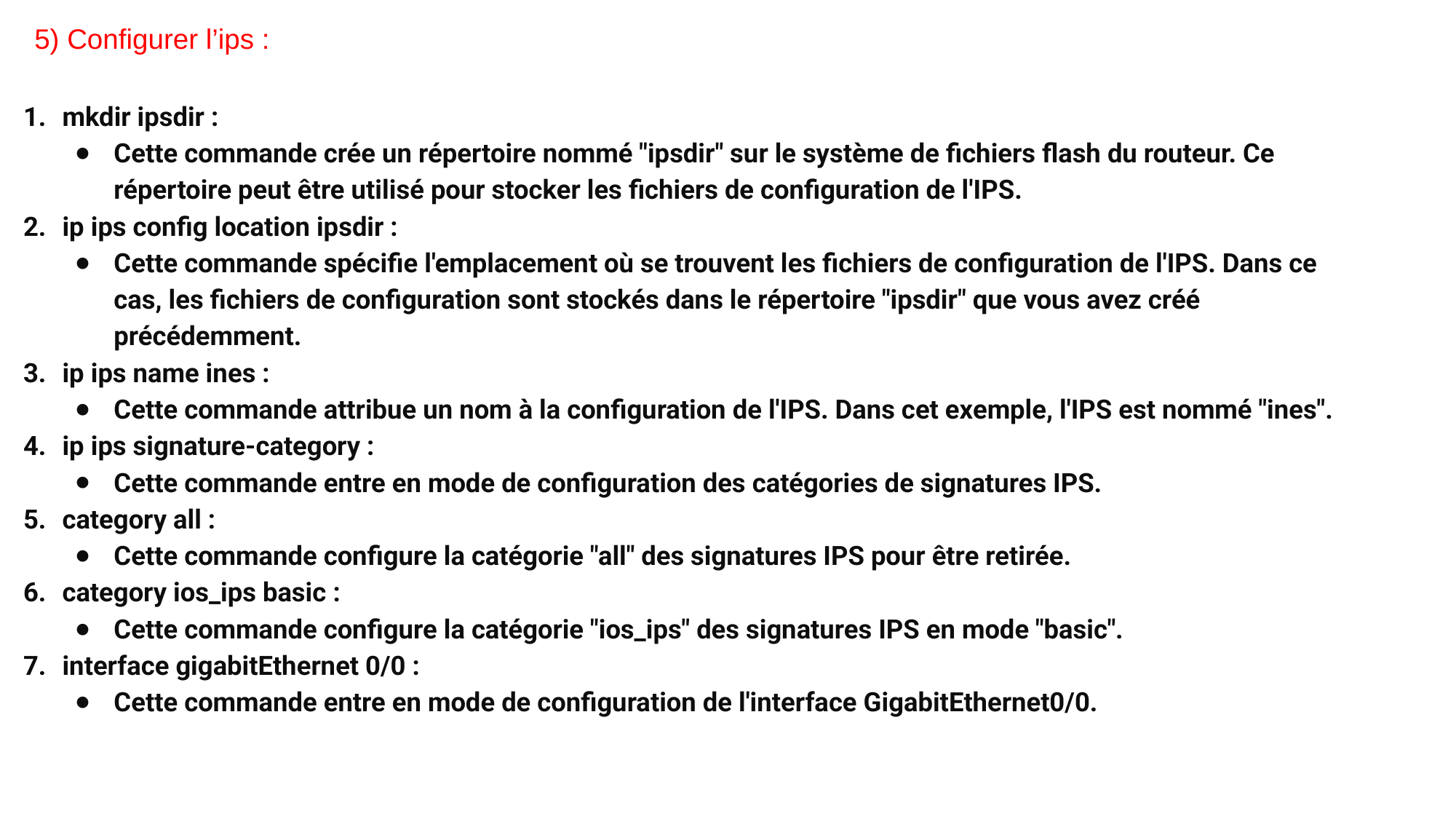

5) Configurer l’ips :

mkdir ipsdir :
Cette commande crée un répertoire nommé "ipsdir" sur le système de fichiers flash du routeur. Ce répertoire peut être utilisé pour stocker les fichiers de configuration de l'IPS.
ip ips config location ipsdir :
Cette commande spécifie l'emplacement où se trouvent les fichiers de configuration de l'IPS. Dans ce cas, les fichiers de configuration sont stockés dans le répertoire "ipsdir" que vous avez créé précédemment.
ip ips name ines :
Cette commande attribue un nom à la configuration de l'IPS. Dans cet exemple, l'IPS est nommé "ines".
ip ips signature-category :
Cette commande entre en mode de configuration des catégories de signatures IPS.
category all :
Cette commande configure la catégorie "all" des signatures IPS pour être retirée.
category ios_ips basic :
Cette commande configure la catégorie "ios_ips" des signatures IPS en mode "basic".
interface gigabitEthernet 0/0 :
Cette commande entre en mode de configuration de l'interface GigabitEthernet0/0.